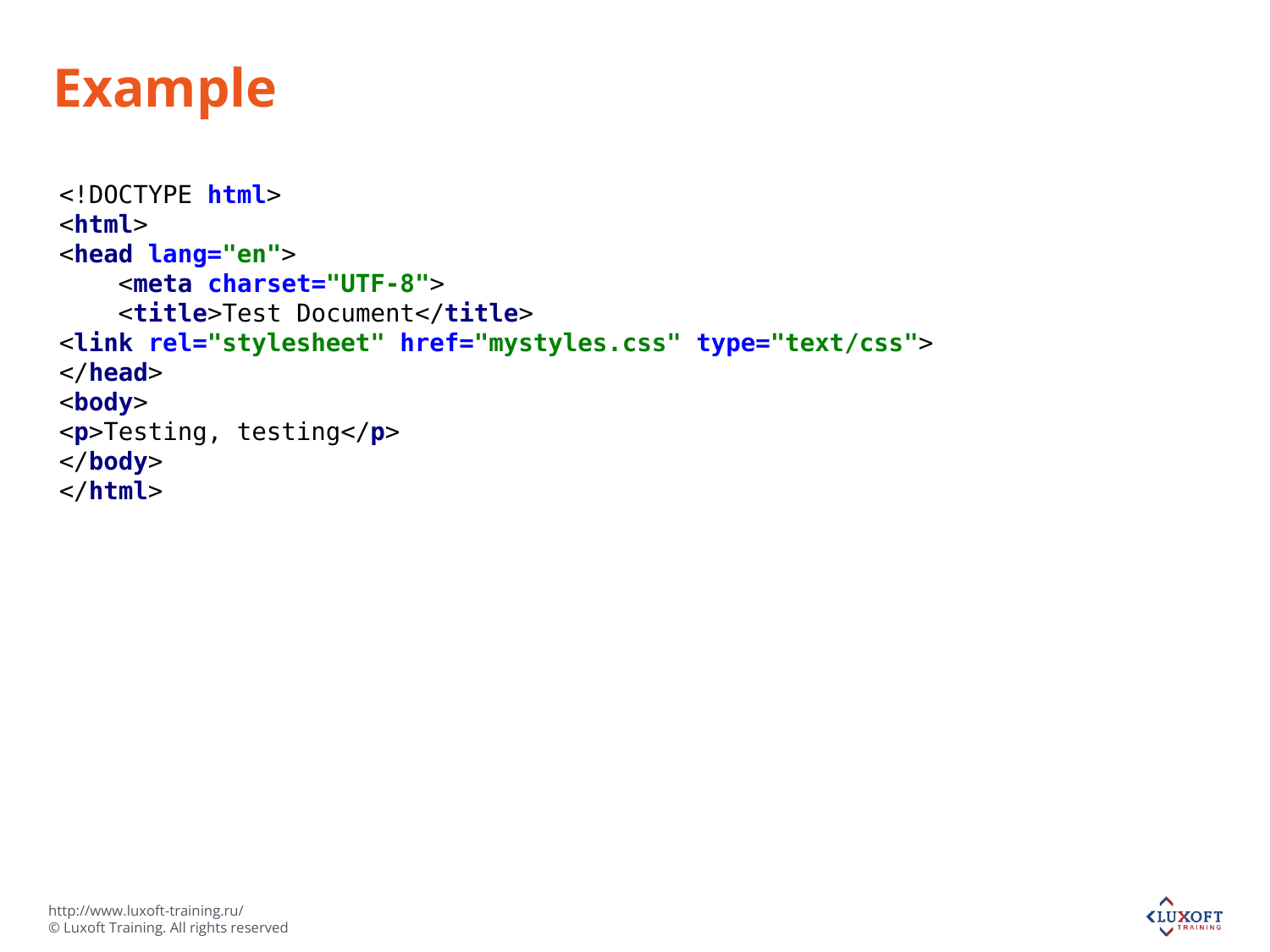

# Example
<!DOCTYPE html>
<html>
<head lang="en">
    <meta charset="UTF-8">
    <title>Test Document</title>
<link rel="stylesheet" href="mystyles.css" type="text/css">
</head>
<body>
<p>Testing, testing</p>
</body>
</html>